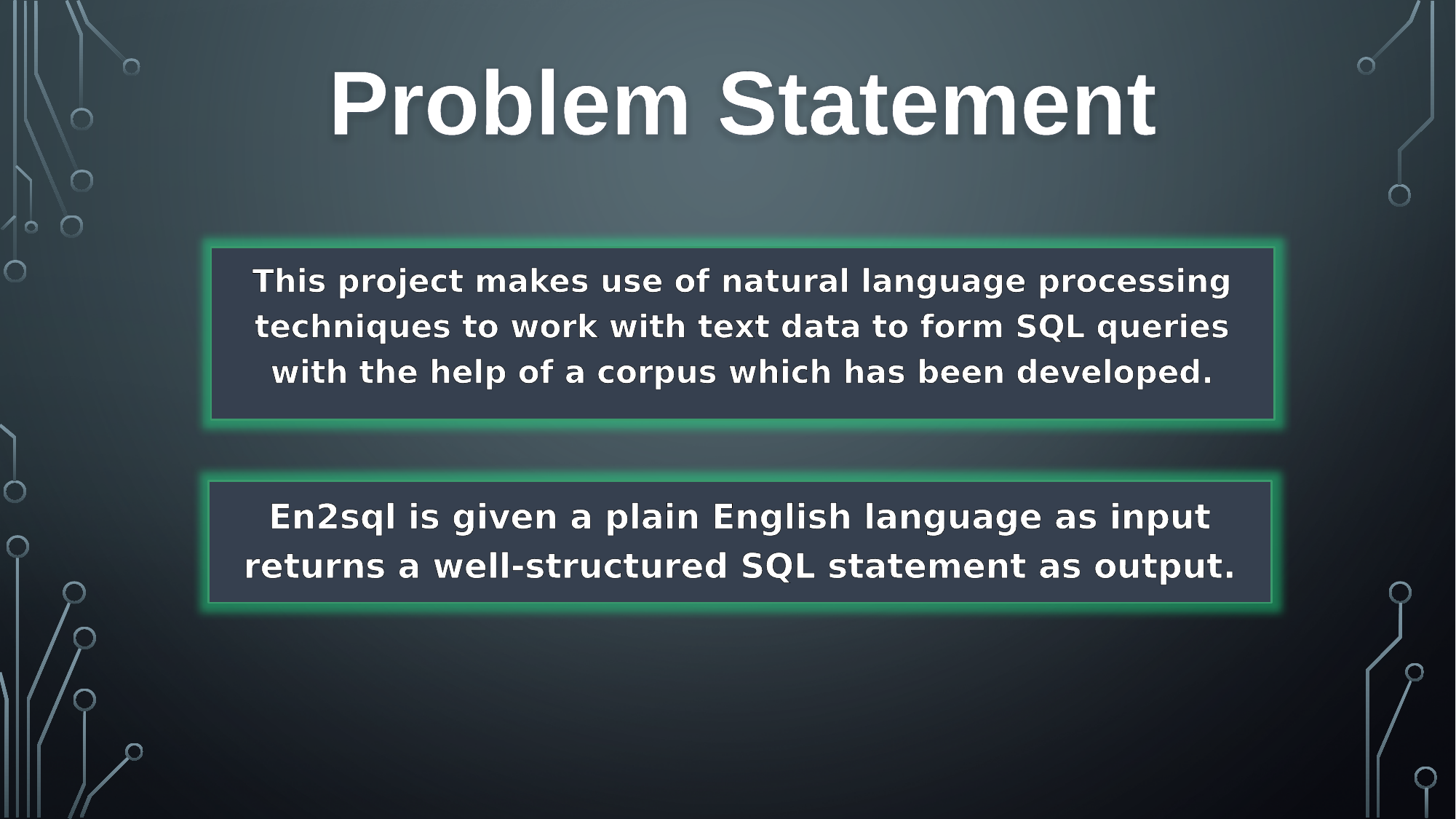

Problem Statement
This project makes use of natural language processing techniques to work with text data to form SQL queries with the help of a corpus which has been developed.
En2sql is given a plain English language as input returns a well-structured SQL statement as output.